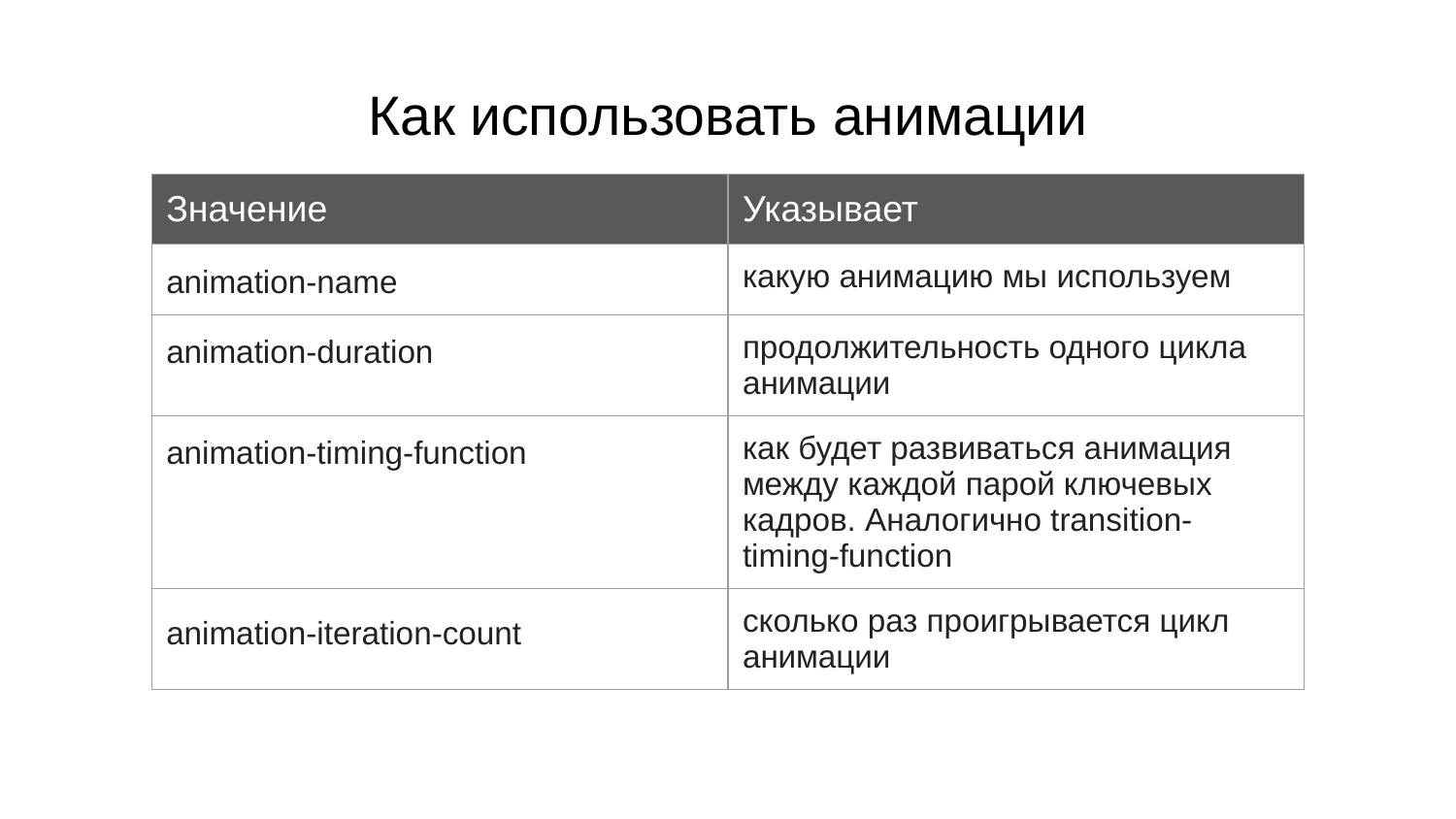

# Как использовать анимации
| Значение | Указывает |
| --- | --- |
| animation-name | какую анимацию мы используем |
| animation-duration | продолжительность одного цикла анимации |
| animation-timing-function | как будет развиваться анимация между каждой парой ключевых кадров. Аналогично transition-timing-function |
| animation-iteration-count | сколько раз проигрывается цикл анимации |